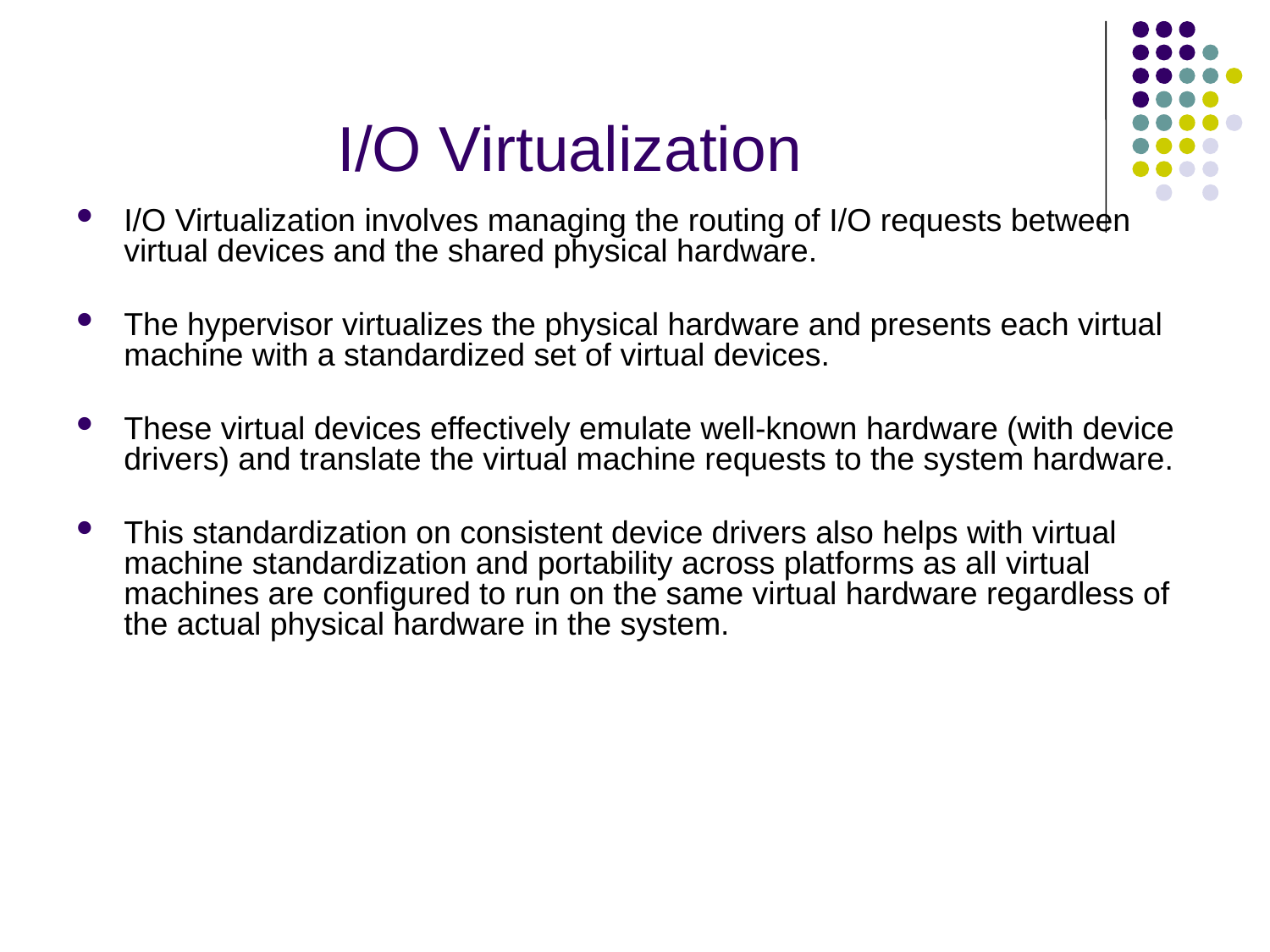

# I/O Virtualization
I/O Virtualization involves managing the routing of I/O requests between virtual devices and the shared physical hardware.

The hypervisor virtualizes the physical hardware and presents each virtual machine with a standardized set of virtual devices.

These virtual devices effectively emulate well-known hardware (with device drivers) and translate the virtual machine requests to the system hardware.

This standardization on consistent device drivers also helps with virtual machine standardization and portability across platforms as all virtual machines are configured to run on the same virtual hardware regardless of the actual physical hardware in the system.